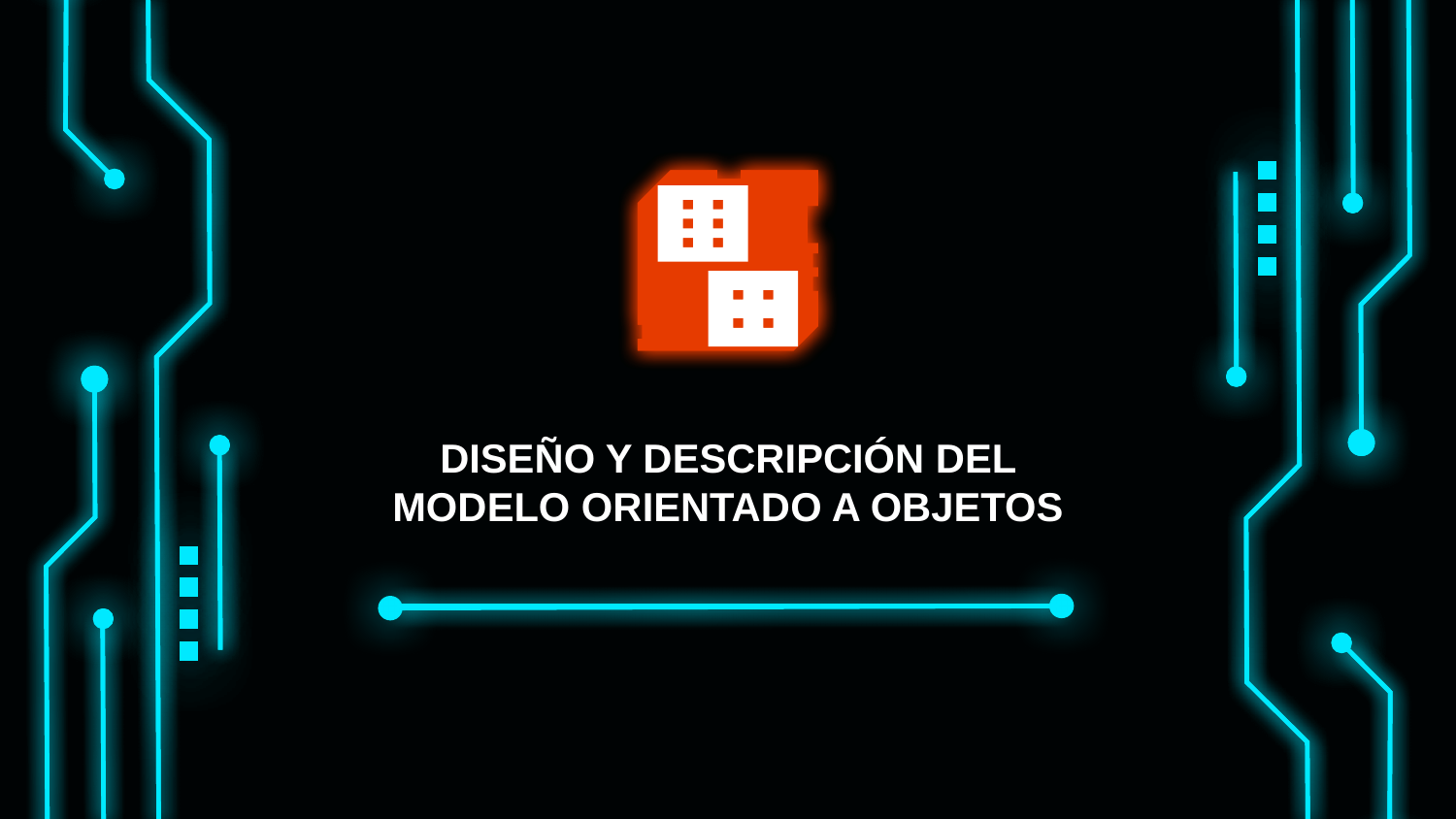

# DISEÑO Y DESCRIPCIÓN DEL MODELO ORIENTADO A OBJETOS